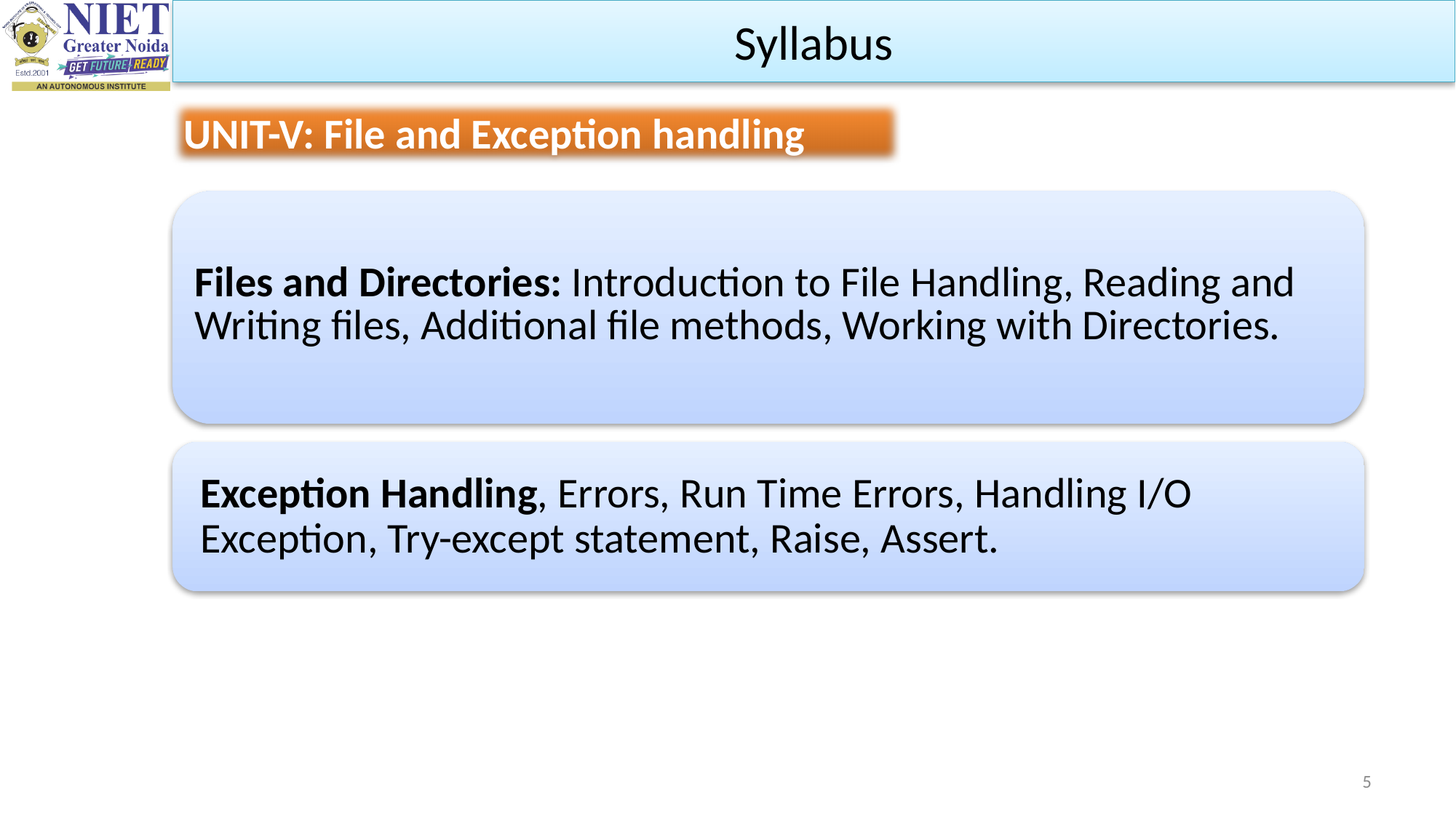

Syllabus
UNIT-V: File and Exception handling
Files and Directories: Introduction to File Handling, Reading and Writing files, Additional file methods, Working with Directories.
Exception Handling, Errors, Run Time Errors, Handling I/O Exception, Try-except statement, Raise, Assert.
5